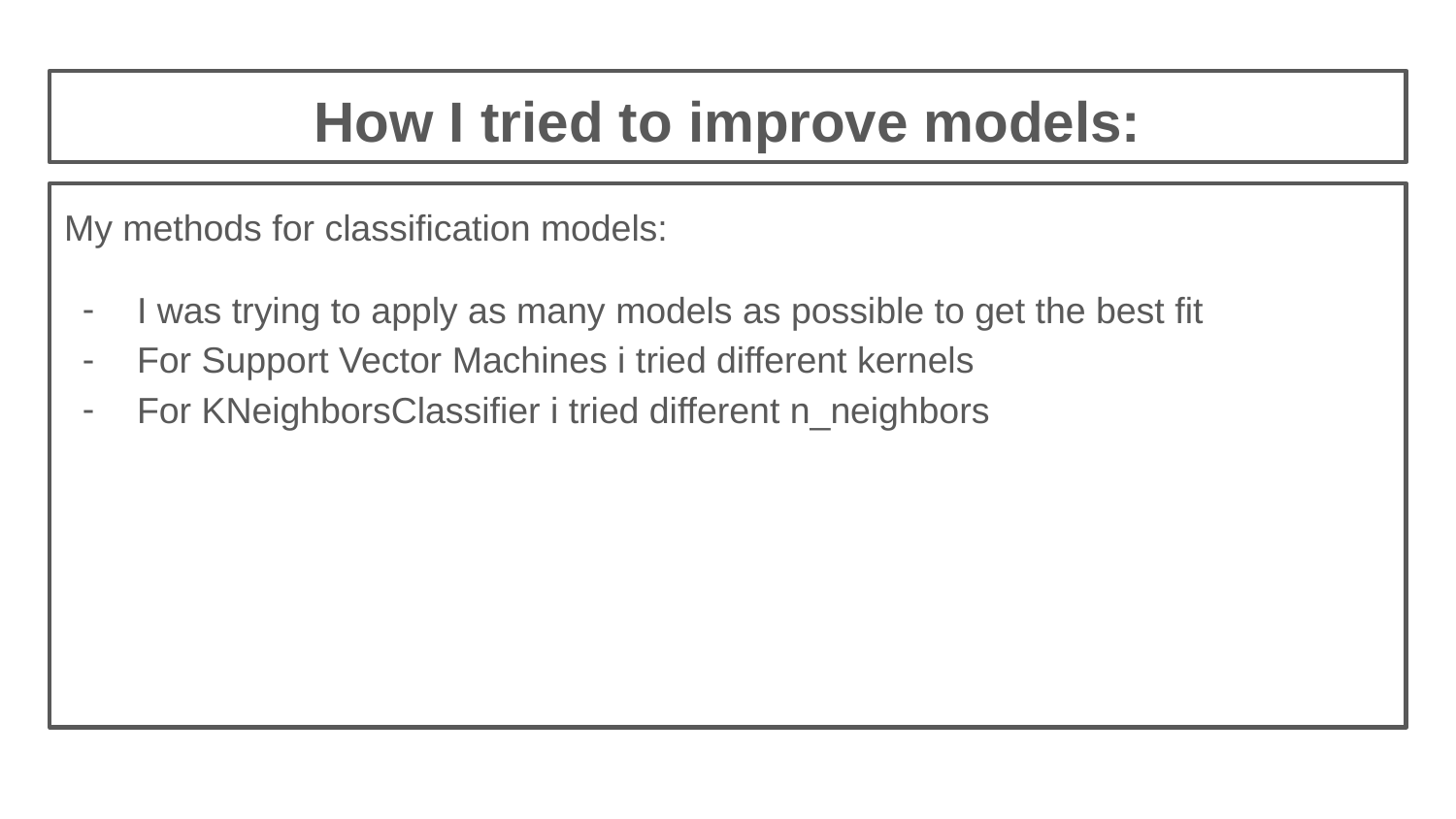

# How I tried to improve models:
My methods for classification models:
I was trying to apply as many models as possible to get the best fit
For Support Vector Machines i tried different kernels
For KNeighborsClassifier i tried different n_neighbors